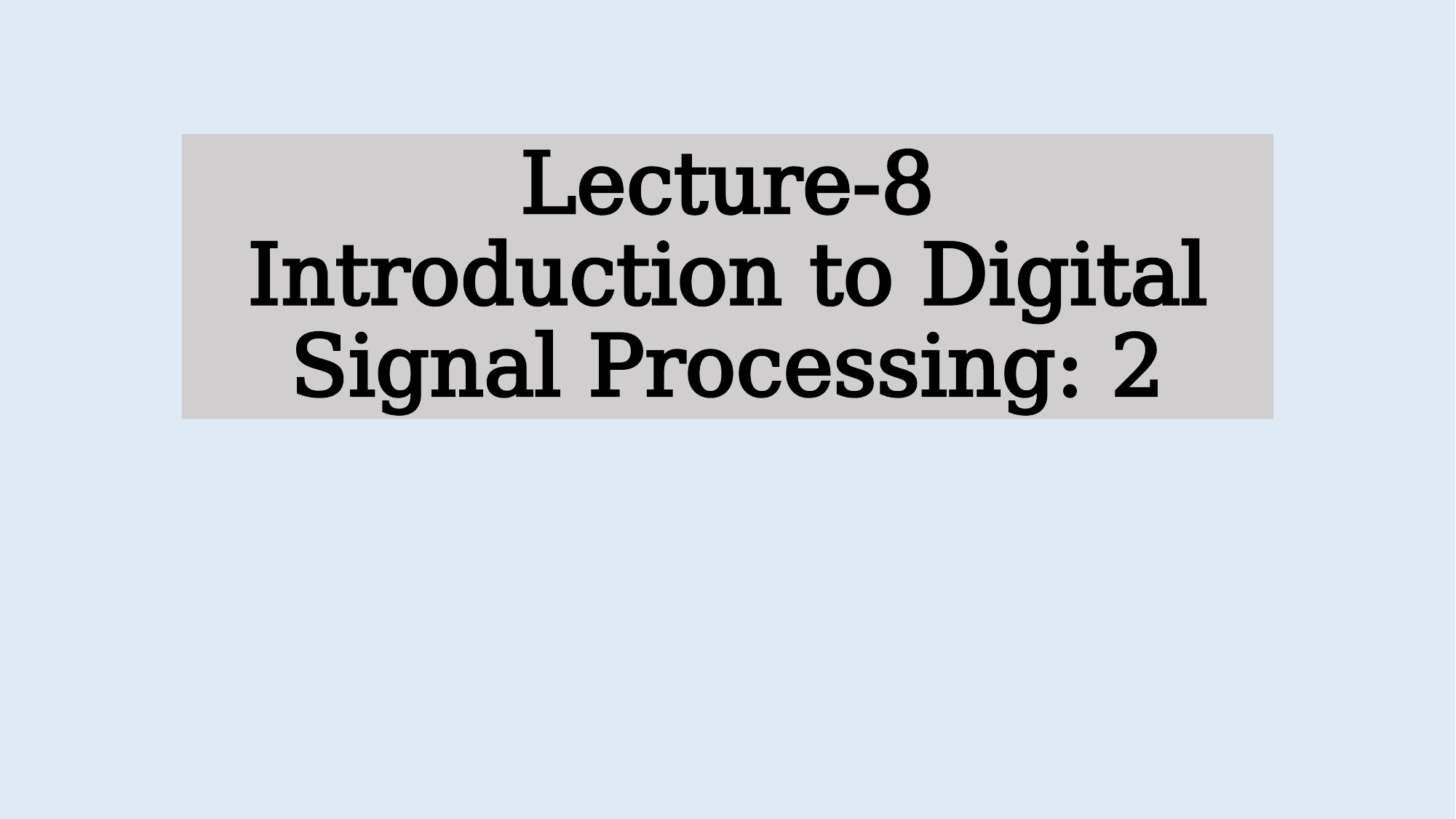

# Lecture-8 Introduction to Digital Signal Processing: 2